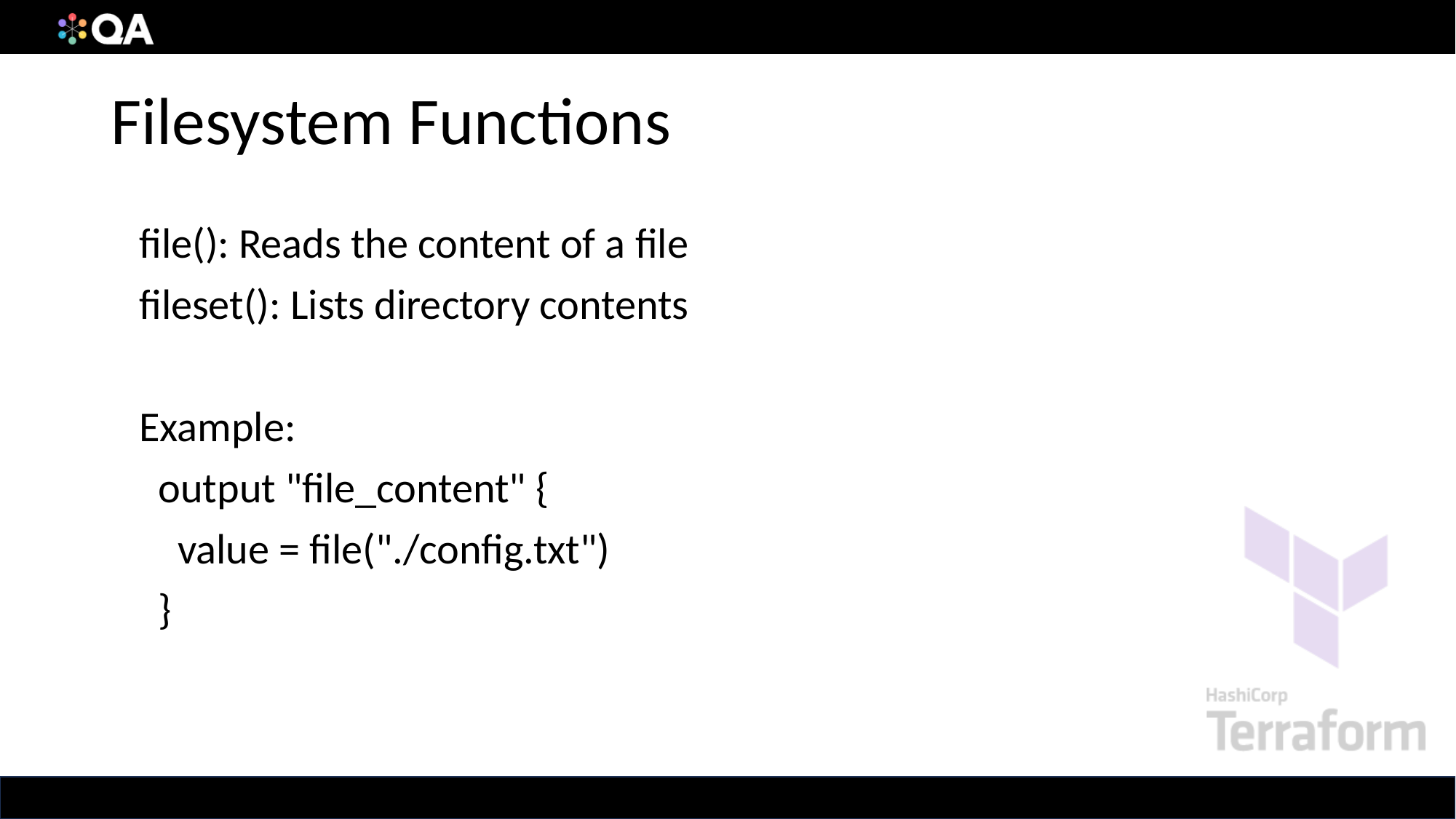

# Filesystem Functions
file(): Reads the content of a file
fileset(): Lists directory contents

Example:
  output "file_content" {
    value = file("./config.txt")
  }